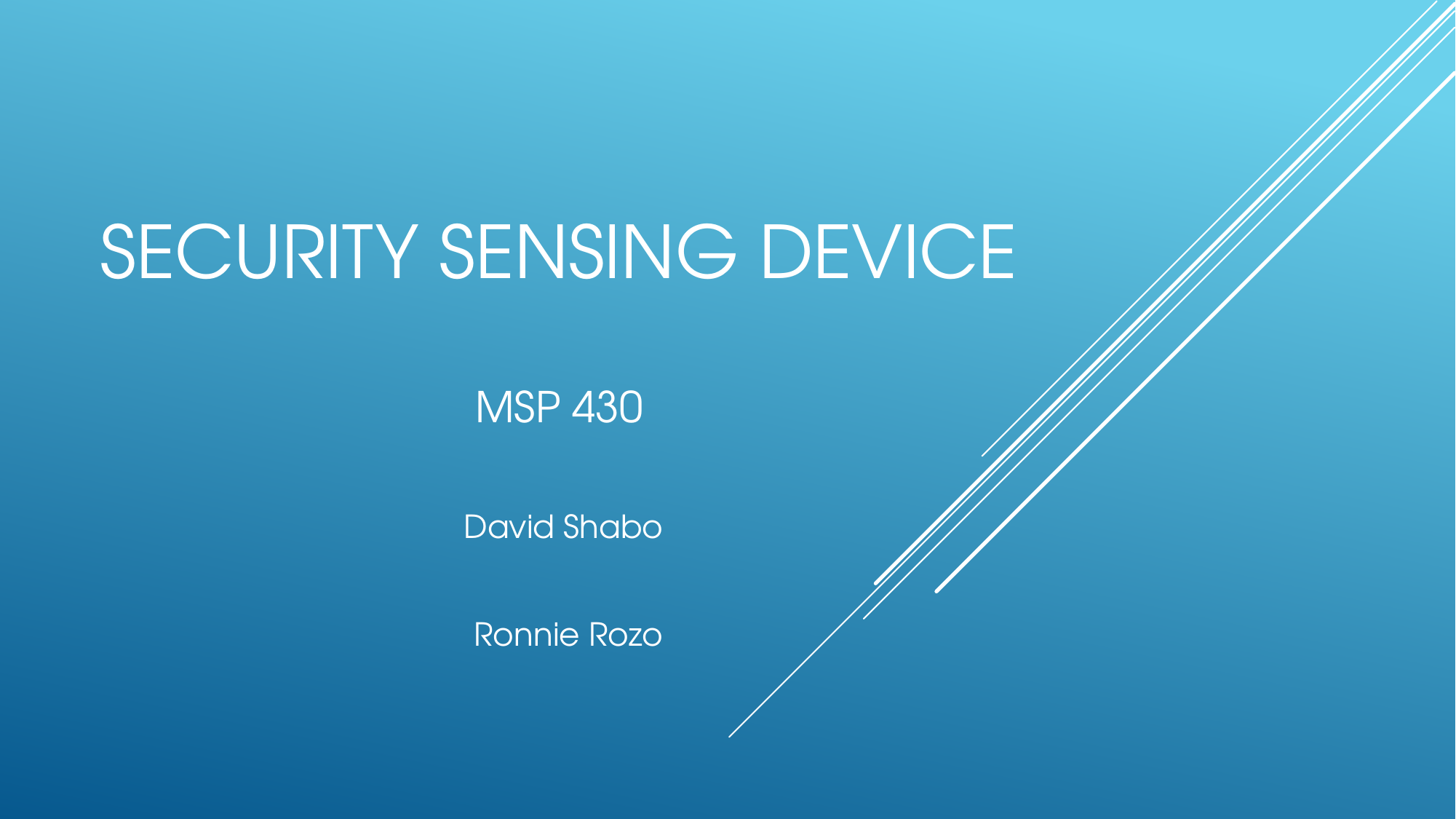

# Security sensing device msp 430
David Shabo

Ronnie Rozo